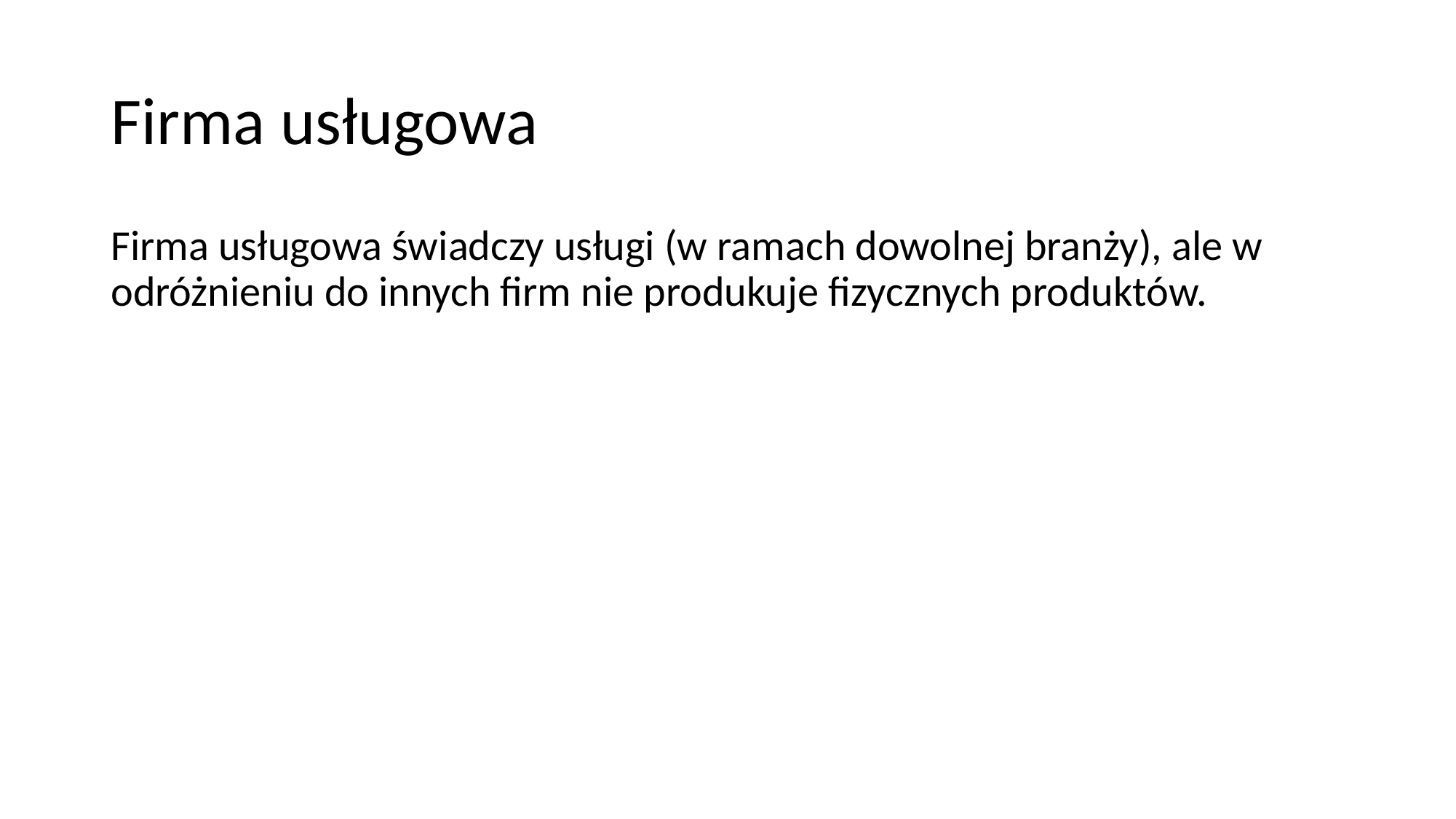

# Firma usługowa
Firma usługowa świadczy usługi (w ramach dowolnej branży), ale w odróżnieniu do innych firm nie produkuje fizycznych produktów.